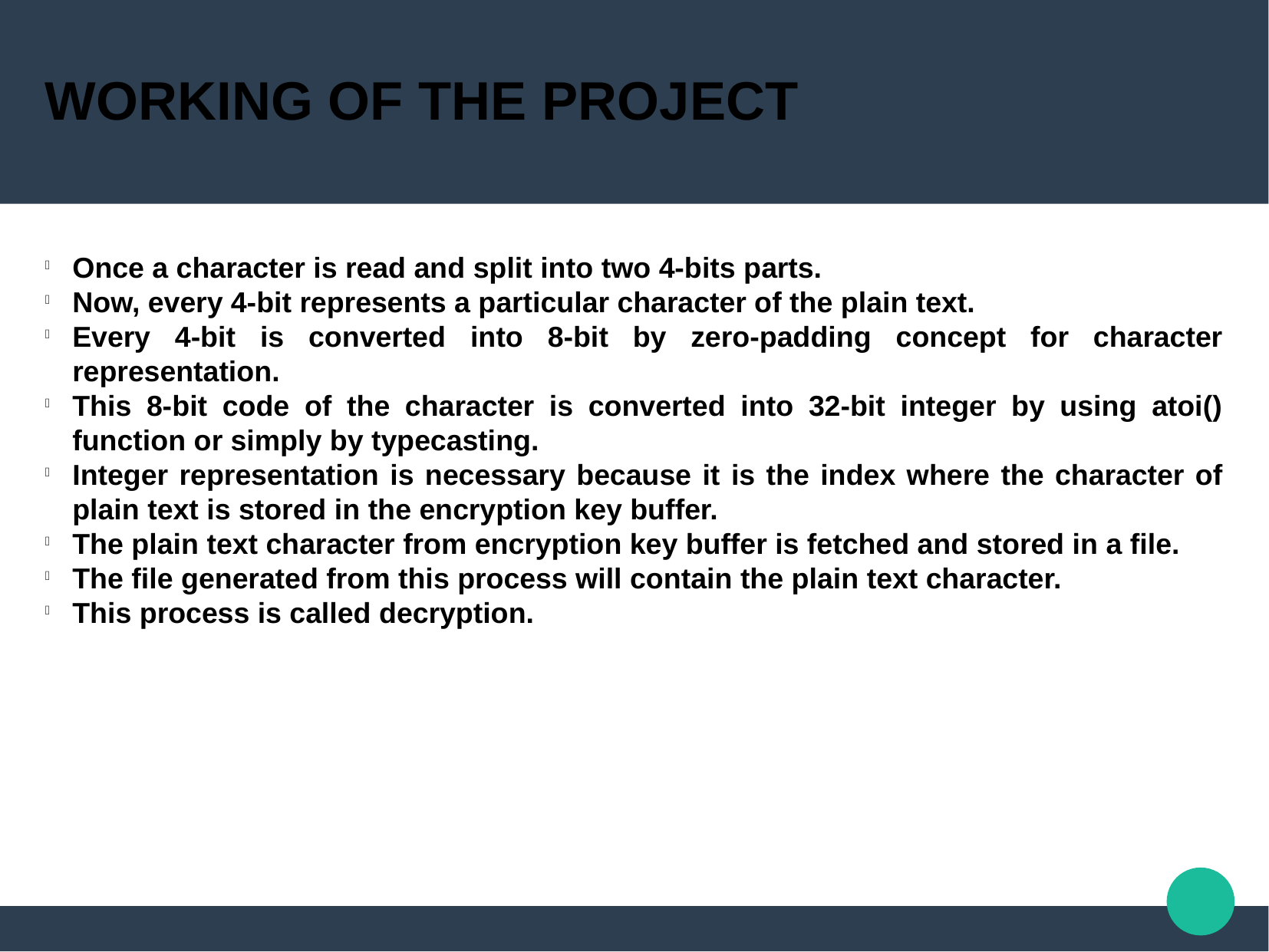

WORKING OF THE PROJECT
Once a character is read and split into two 4-bits parts.
Now, every 4-bit represents a particular character of the plain text.
Every 4-bit is converted into 8-bit by zero-padding concept for character representation.
This 8-bit code of the character is converted into 32-bit integer by using atoi() function or simply by typecasting.
Integer representation is necessary because it is the index where the character of plain text is stored in the encryption key buffer.
The plain text character from encryption key buffer is fetched and stored in a file.
The file generated from this process will contain the plain text character.
This process is called decryption.